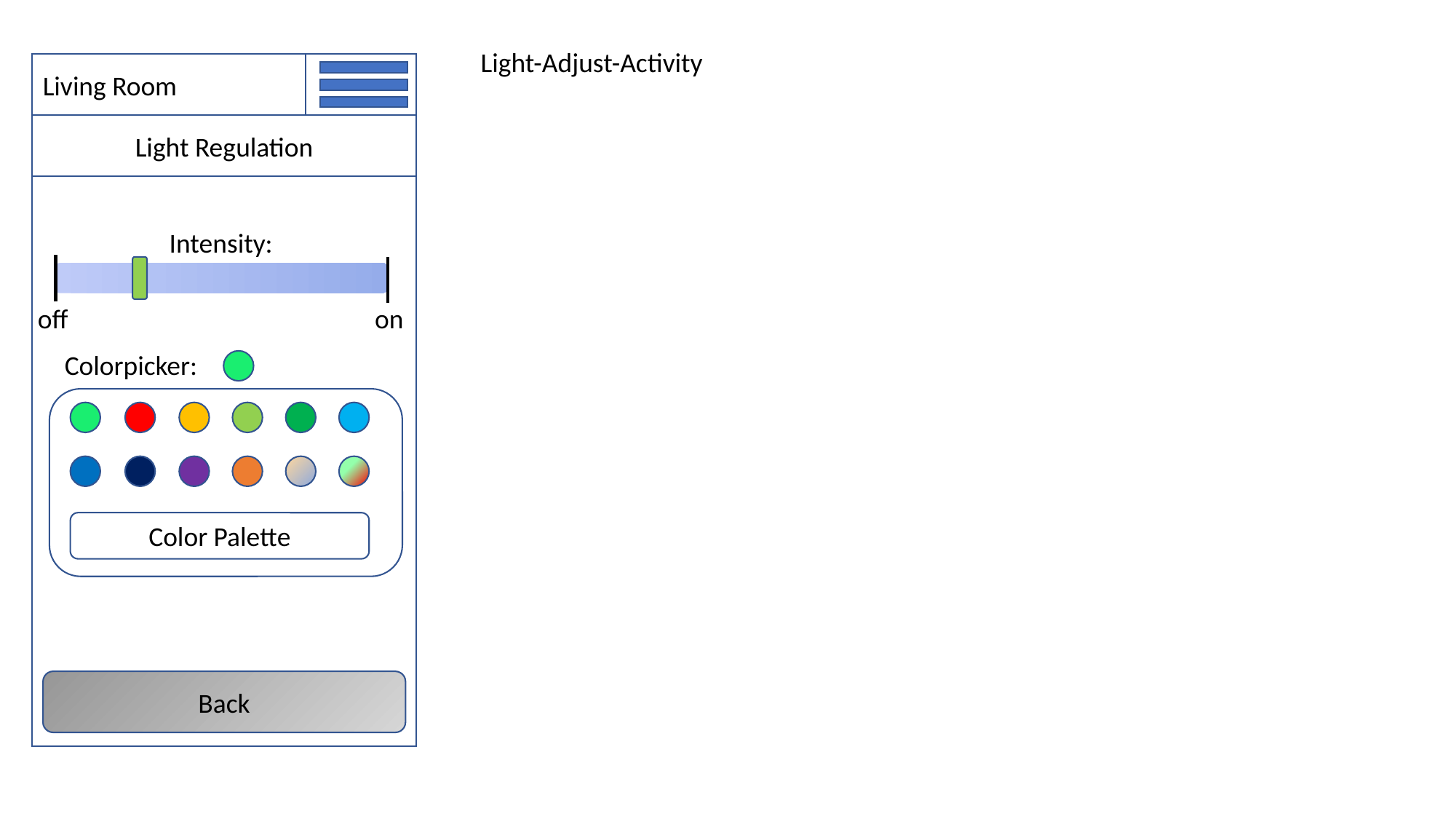

Light-Adjust-Activity

Living Room

Light Regulation
Intensity:

off
on
Colorpicker:

Color Palette
Back